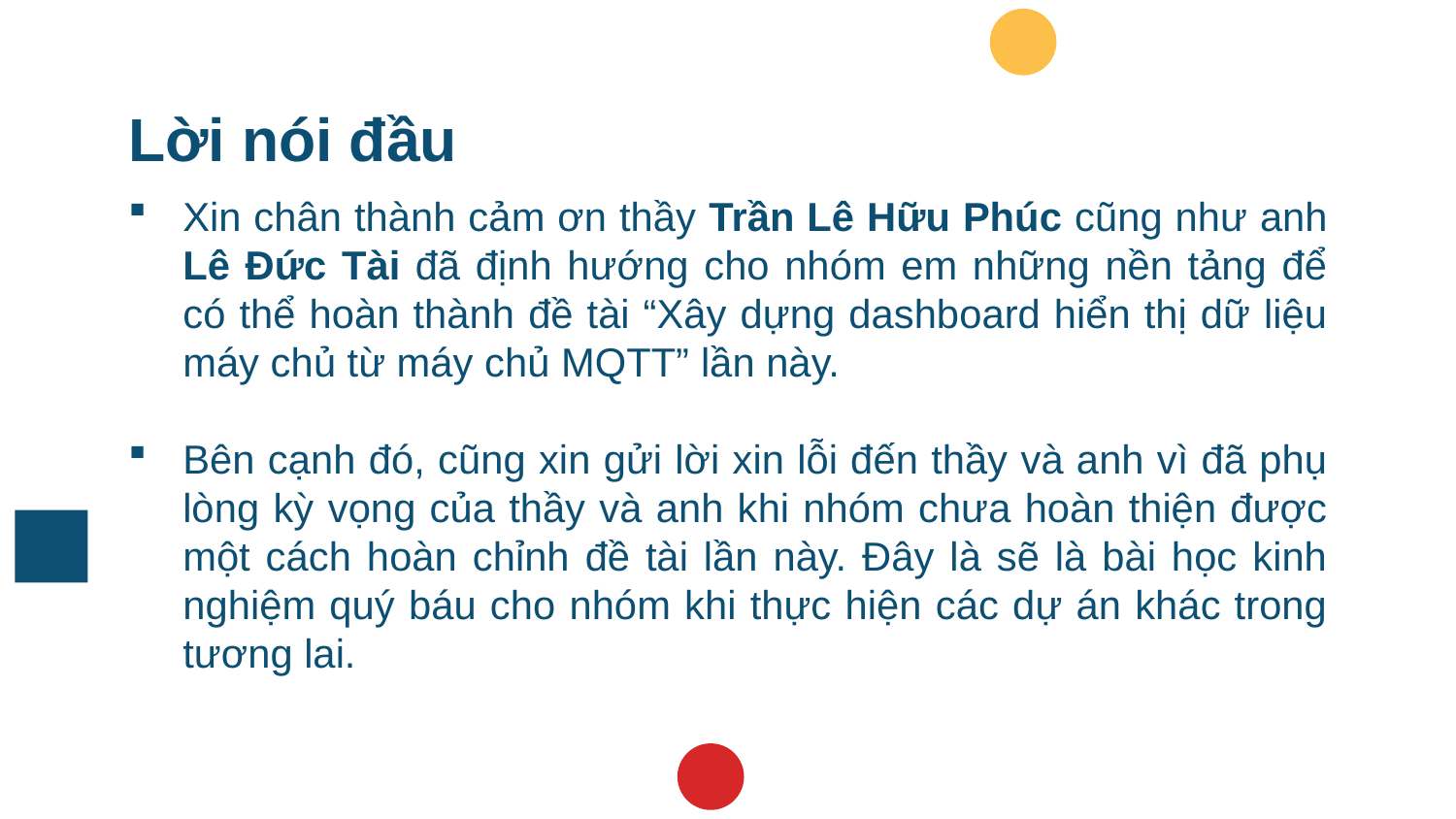

# Lời nói đầu

Xin chân thành cảm ơn thầy Trần Lê Hữu Phúc cũng như anh Lê Đức Tài đã định hướng cho nhóm em những nền tảng để có thể hoàn thành đề tài “Xây dựng dashboard hiển thị dữ liệu máy chủ từ máy chủ MQTT” lần này.

Bên cạnh đó, cũng xin gửi lời xin lỗi đến thầy và anh vì đã phụ lòng kỳ vọng của thầy và anh khi nhóm chưa hoàn thiện được một cách hoàn chỉnh đề tài lần này. Đây là sẽ là bài học kinh nghiệm quý báu cho nhóm khi thực hiện các dự án khác trong tương lai.